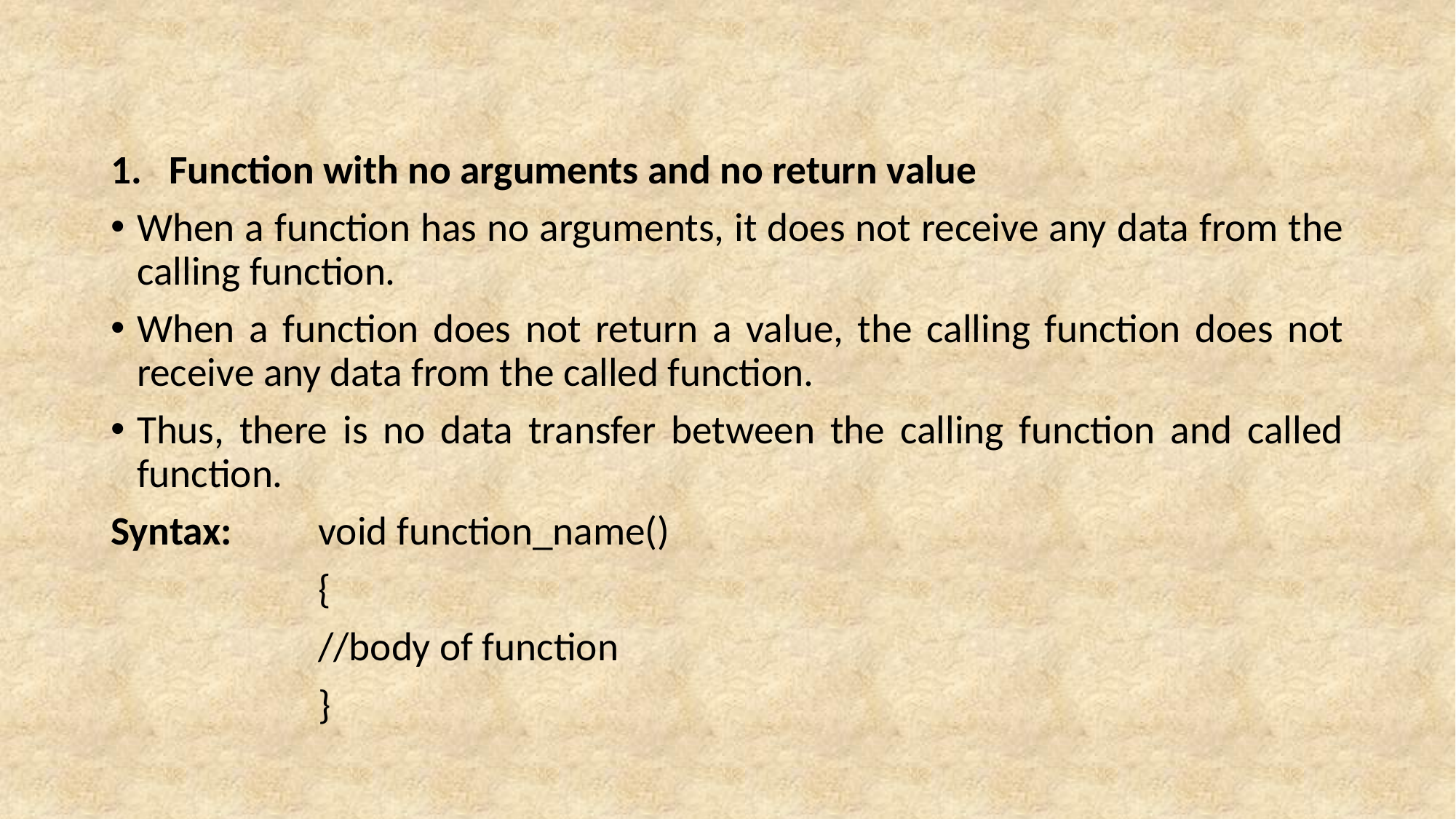

Function with no arguments and no return value
When a function has no arguments, it does not receive any data from the calling function.
When a function does not return a value, the calling function does not receive any data from the called function.
Thus, there is no data transfer between the calling function and called function.
Syntax:	void function_name()
		{
		//body of function
		}